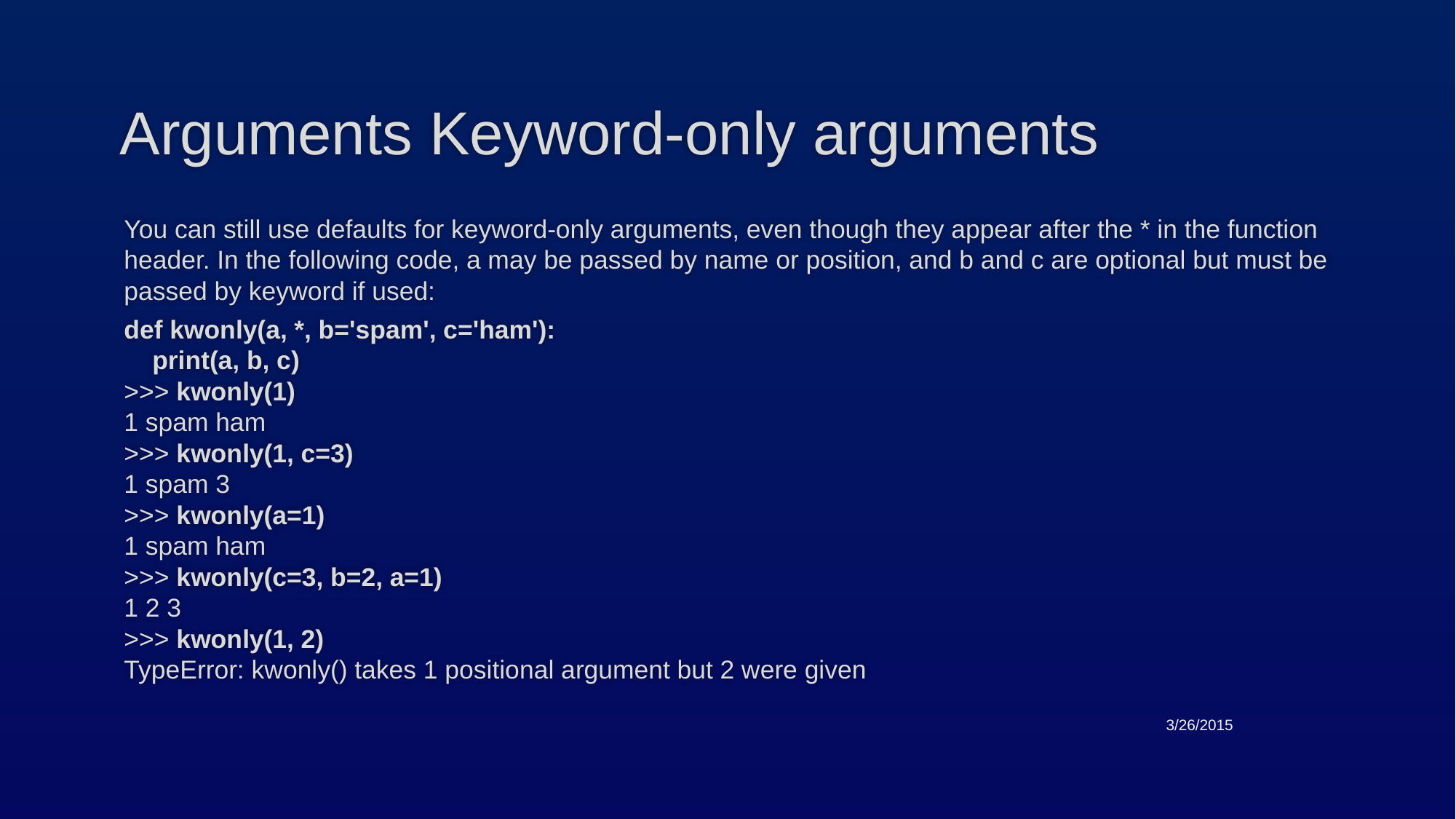

# Arguments Keyword-only arguments
You can still use defaults for keyword-only arguments, even though they appear after the * in the function header. In the following code, a may be passed by name or position, and b and c are optional but must be passed by keyword if used:
def kwonly(a, *, b='spam', c='ham'):
    print(a, b, c)
>>> kwonly(1)
1 spam ham
>>> kwonly(1, c=3)
1 spam 3
>>> kwonly(a=1)
1 spam ham
>>> kwonly(c=3, b=2, a=1)
1 2 3
>>> kwonly(1, 2)
TypeError: kwonly() takes 1 positional argument but 2 were given
3/26/2015